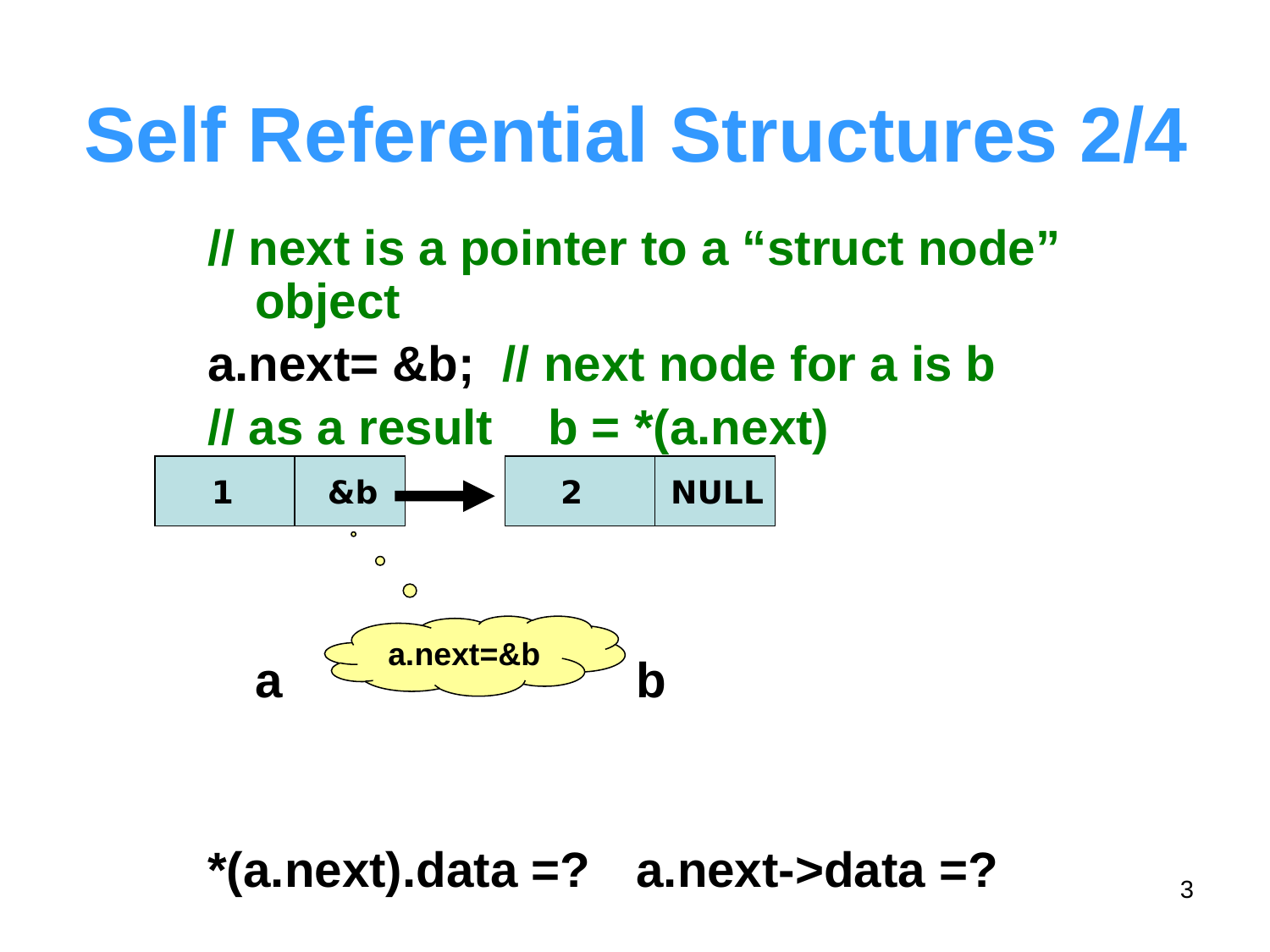

# Self Referential Structures 2/4
// next is a pointer to a “struct node” object
a.next= &b;  // next node for a is b
// as a result    b = *(a.next)

	a			b

*(a.next).data =?	a.next->data =?

    1
&b
   2
   NULL

a.next=&b
3